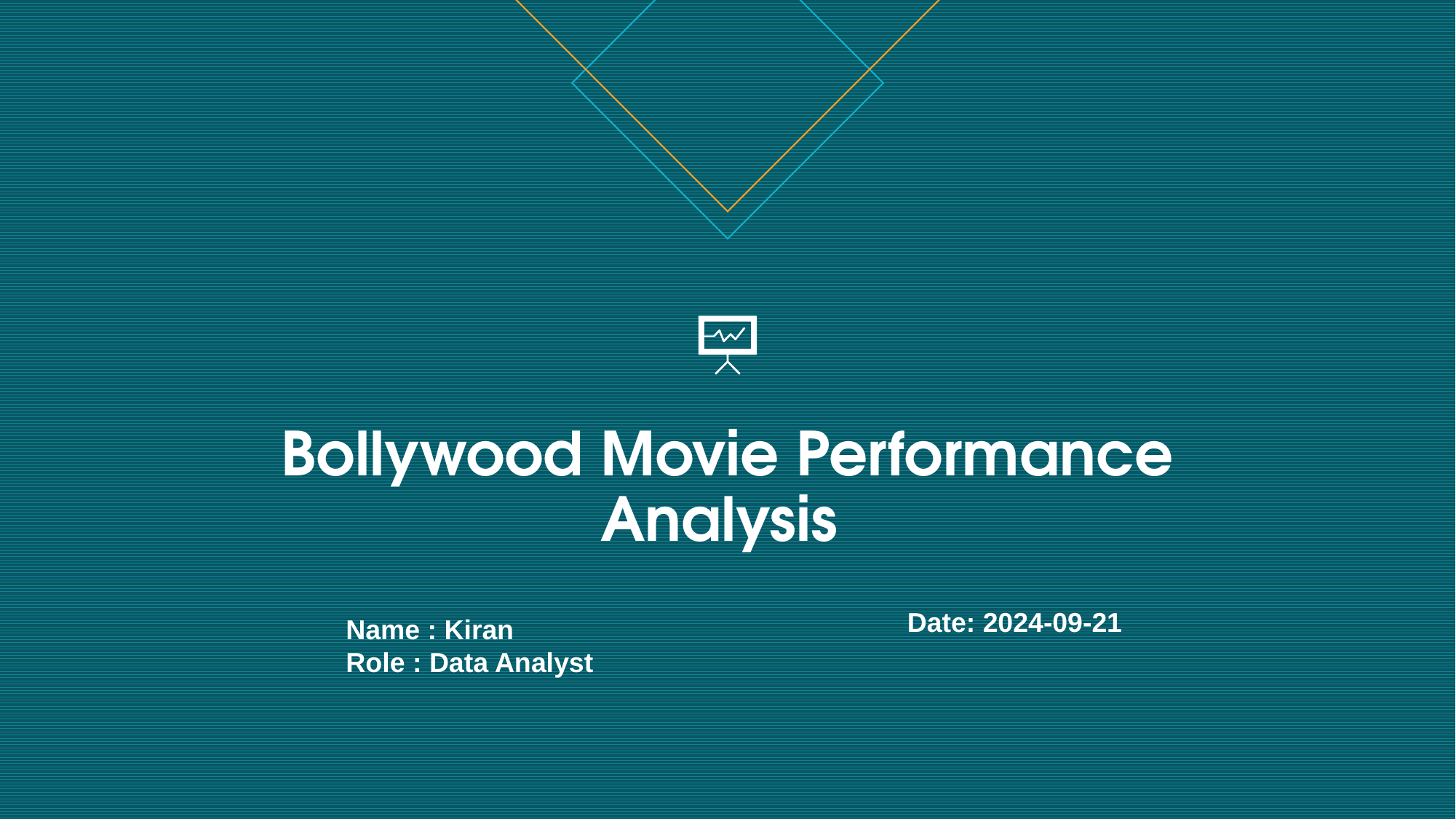

# Bollywood Movie Performance Analysis
Date: 2024-09-21
Name : Kiran
Role : Data Analyst